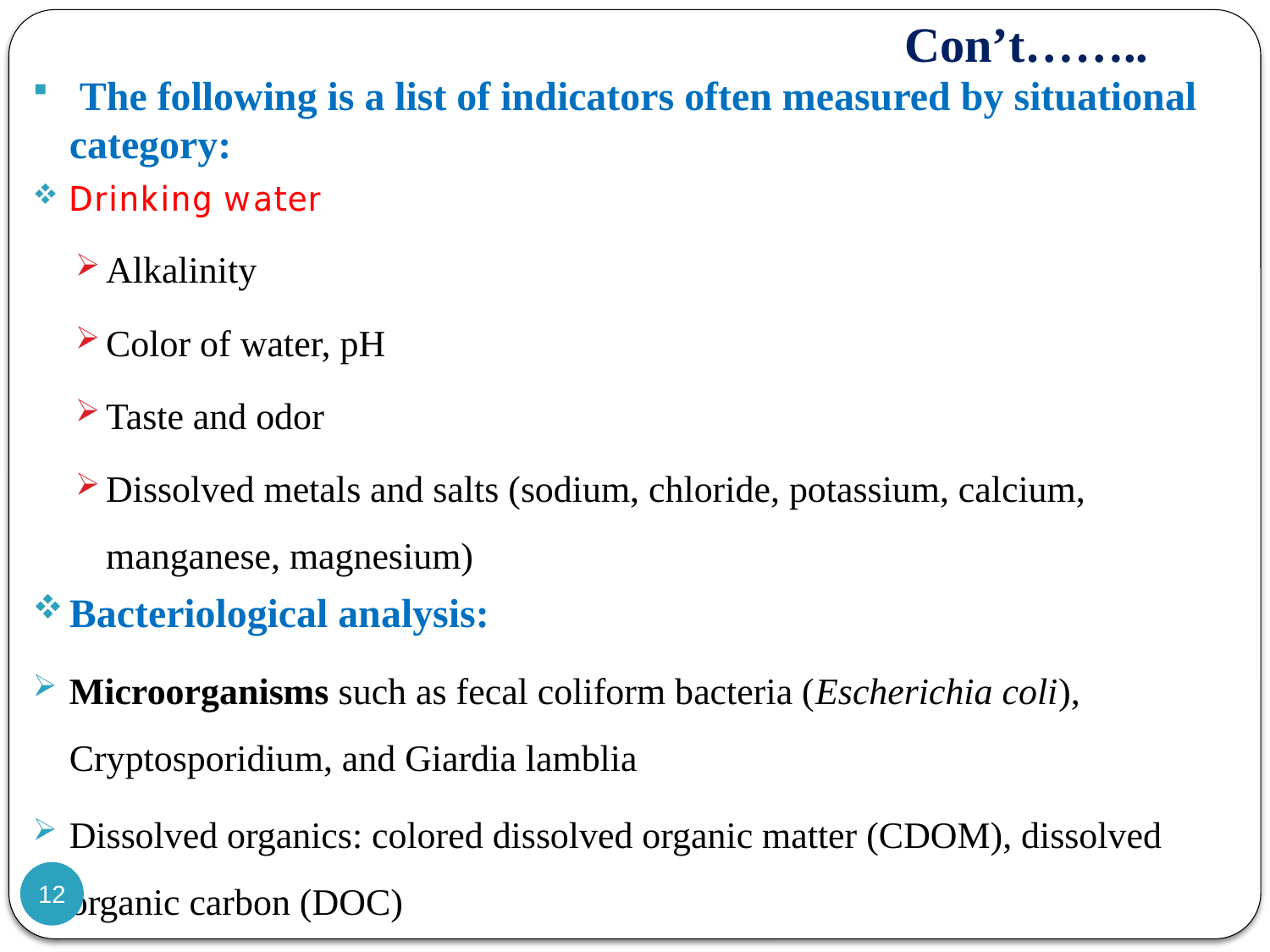

# Con’t……..
 The following is a list of indicators often measured by situational category:
Drinking water
Alkalinity
Color of water, pH
Taste and odor
Dissolved metals and salts (sodium, chloride, potassium, calcium, manganese, magnesium)
Bacteriological analysis:
Microorganisms such as fecal coliform bacteria (Escherichia coli), Cryptosporidium, and Giardia lamblia
Dissolved organics: colored dissolved organic matter (CDOM), dissolved organic carbon (DOC)

12